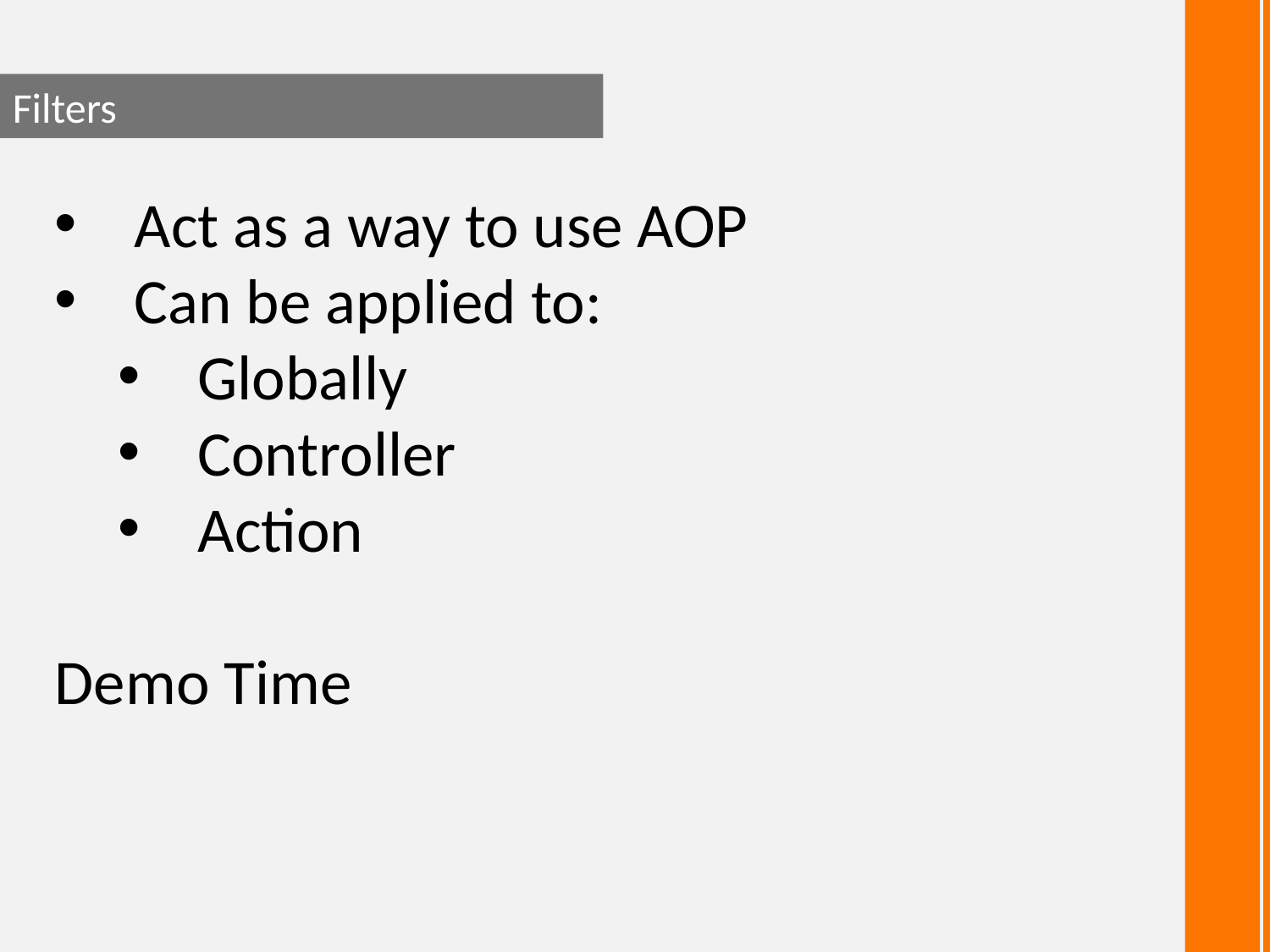

Filters
Act as a way to use AOP
Can be applied to:
Globally
Controller
Action

Demo Time